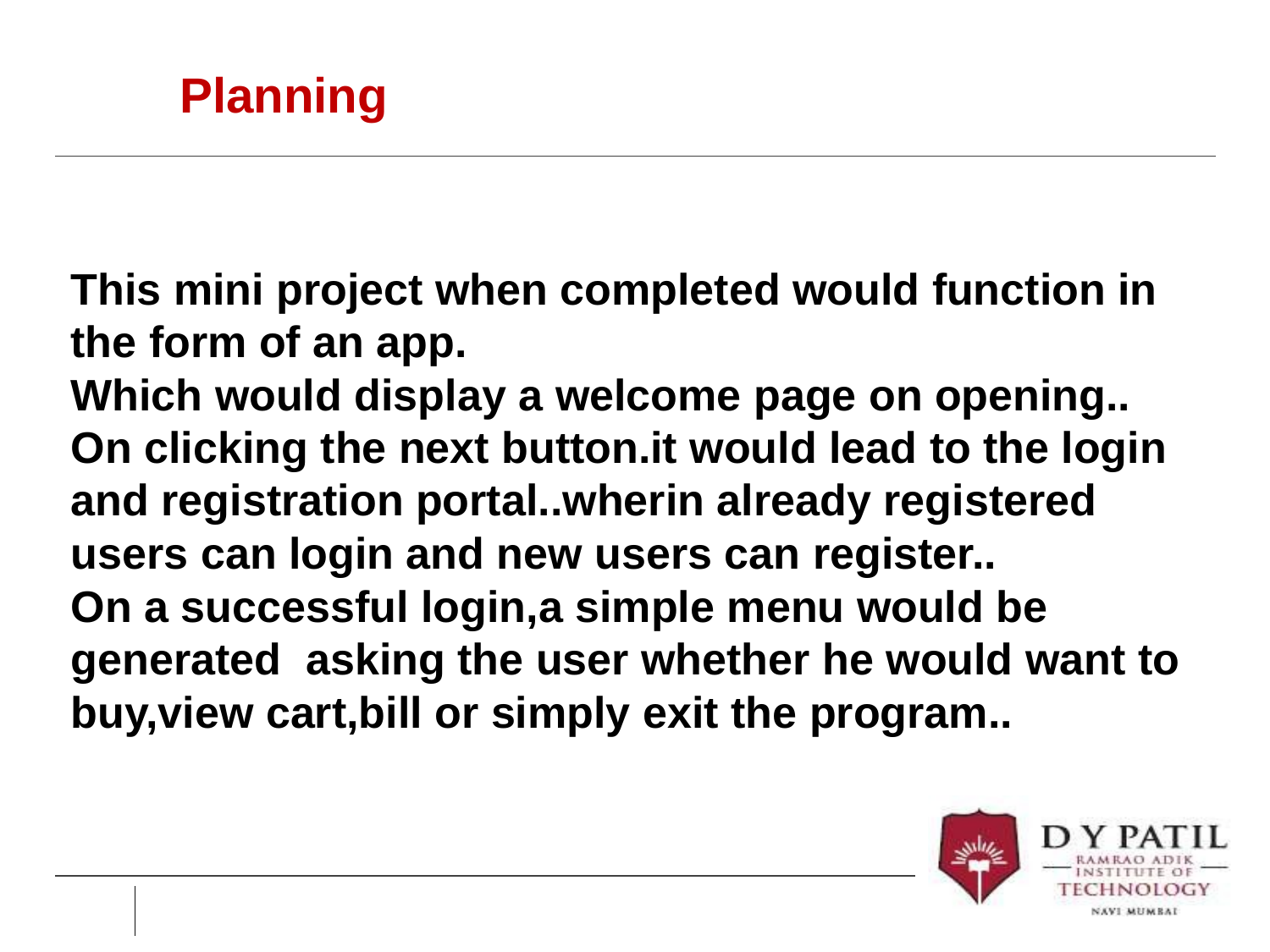

# Planning
T
This mini project when completed would function in the form of an app.
Which would display a welcome page on opening..
On clicking the next button.it would lead to the login and registration portal..wherin already registered users can login and new users can register..
On a successful login,a simple menu would be generated  asking the user whether he would want to buy,view cart,bill or simply exit the program..